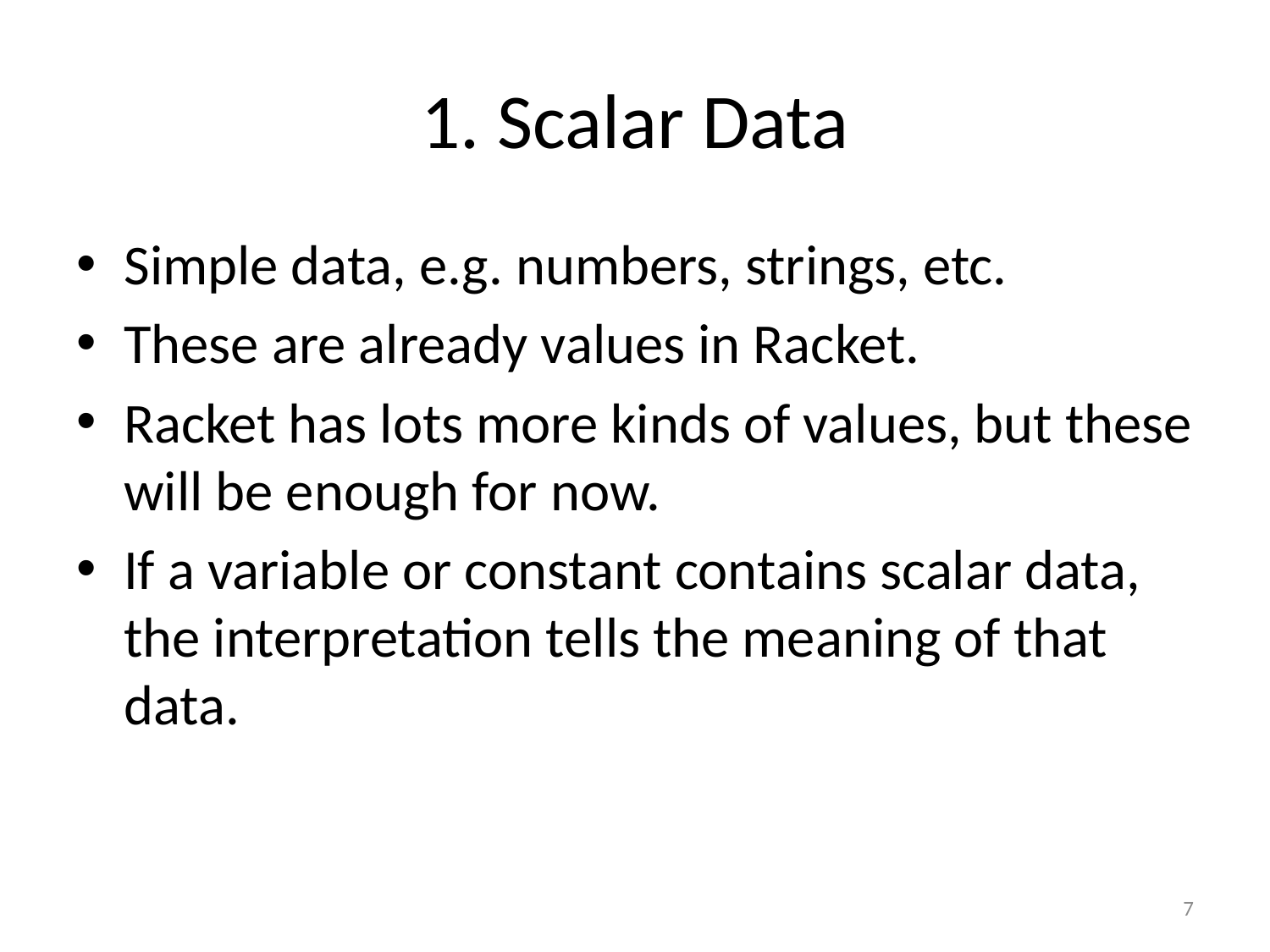

# 1. Scalar Data
Simple data, e.g. numbers, strings, etc.
These are already values in Racket.
Racket has lots more kinds of values, but these will be enough for now.
If a variable or constant contains scalar data, the interpretation tells the meaning of that data.

7